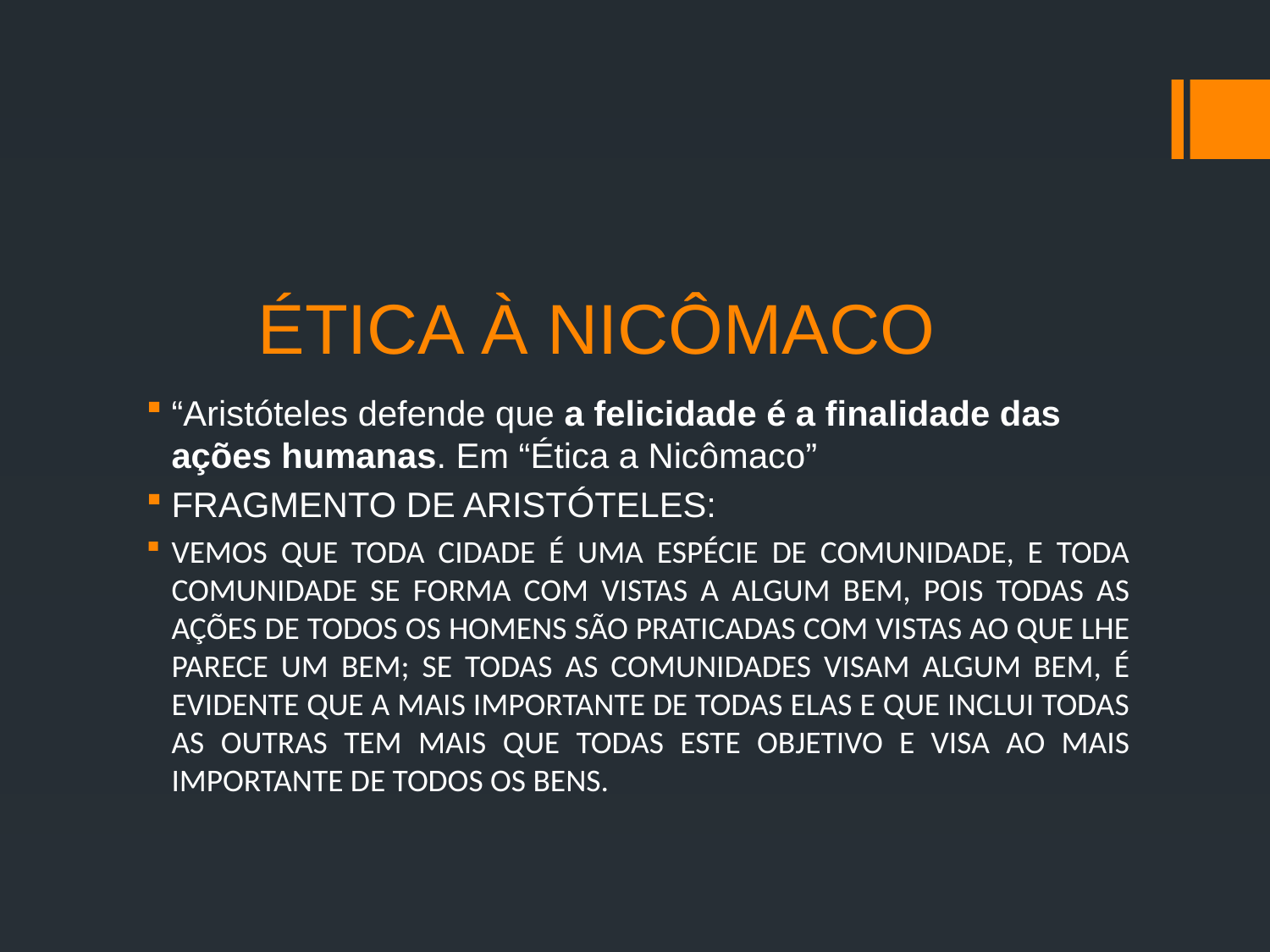

# ÉTICA À NICÔMACO
“Aristóteles defende que a felicidade é a finalidade das ações humanas. Em “Ética a Nicômaco”
FRAGMENTO DE ARISTÓTELES:
VEMOS QUE TODA CIDADE É UMA ESPÉCIE DE COMUNIDADE, E TODA COMUNIDADE SE FORMA COM VISTAS A ALGUM BEM, POIS TODAS AS AÇÕES DE TODOS OS HOMENS SÃO PRATICADAS COM VISTAS AO QUE LHE PARECE UM BEM; SE TODAS AS COMUNIDADES VISAM ALGUM BEM, É EVIDENTE QUE A MAIS IMPORTANTE DE TODAS ELAS E QUE INCLUI TODAS AS OUTRAS TEM MAIS QUE TODAS ESTE OBJETIVO E VISA AO MAIS IMPORTANTE DE TODOS OS BENS.